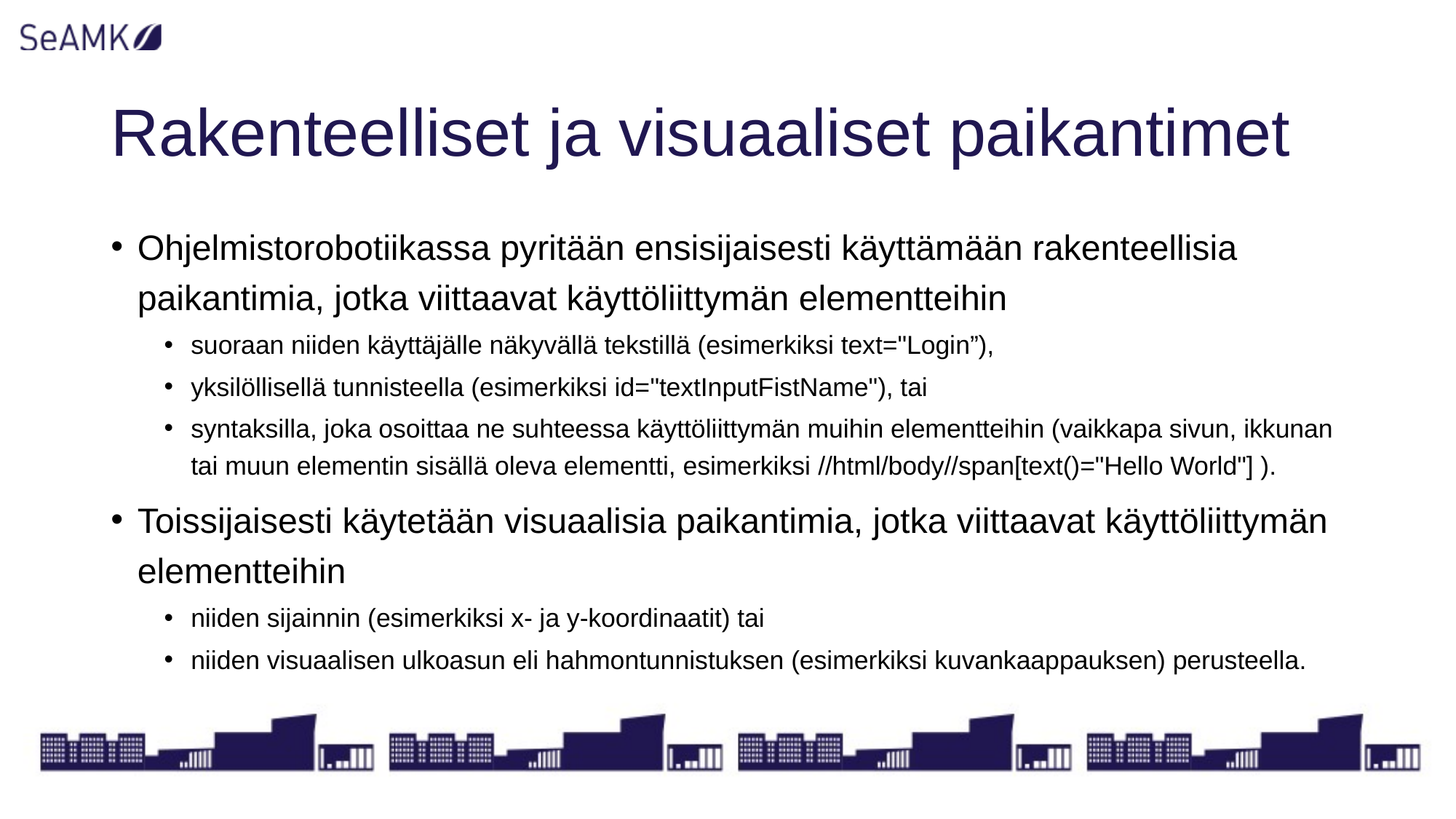

# Rakenteelliset ja visuaaliset paikantimet
Ohjelmistorobotiikassa pyritään ensisijaisesti käyttämään rakenteellisia paikantimia, jotka viittaavat käyttöliittymän elementteihin
suoraan niiden käyttäjälle näkyvällä tekstillä (esimerkiksi text="Login”),
yksilöllisellä tunnisteella (esimerkiksi id="textInputFistName"), tai
syntaksilla, joka osoittaa ne suhteessa käyttöliittymän muihin elementteihin (vaikkapa sivun, ikkunan tai muun elementin sisällä oleva elementti, esimerkiksi //html/body//span[text()="Hello World"] ).
Toissijaisesti käytetään visuaalisia paikantimia, jotka viittaavat käyttöliittymän elementteihin
niiden sijainnin (esimerkiksi x- ja y-koordinaatit) tai
niiden visuaalisen ulkoasun eli hahmontunnistuksen (esimerkiksi kuvankaappauksen) perusteella.